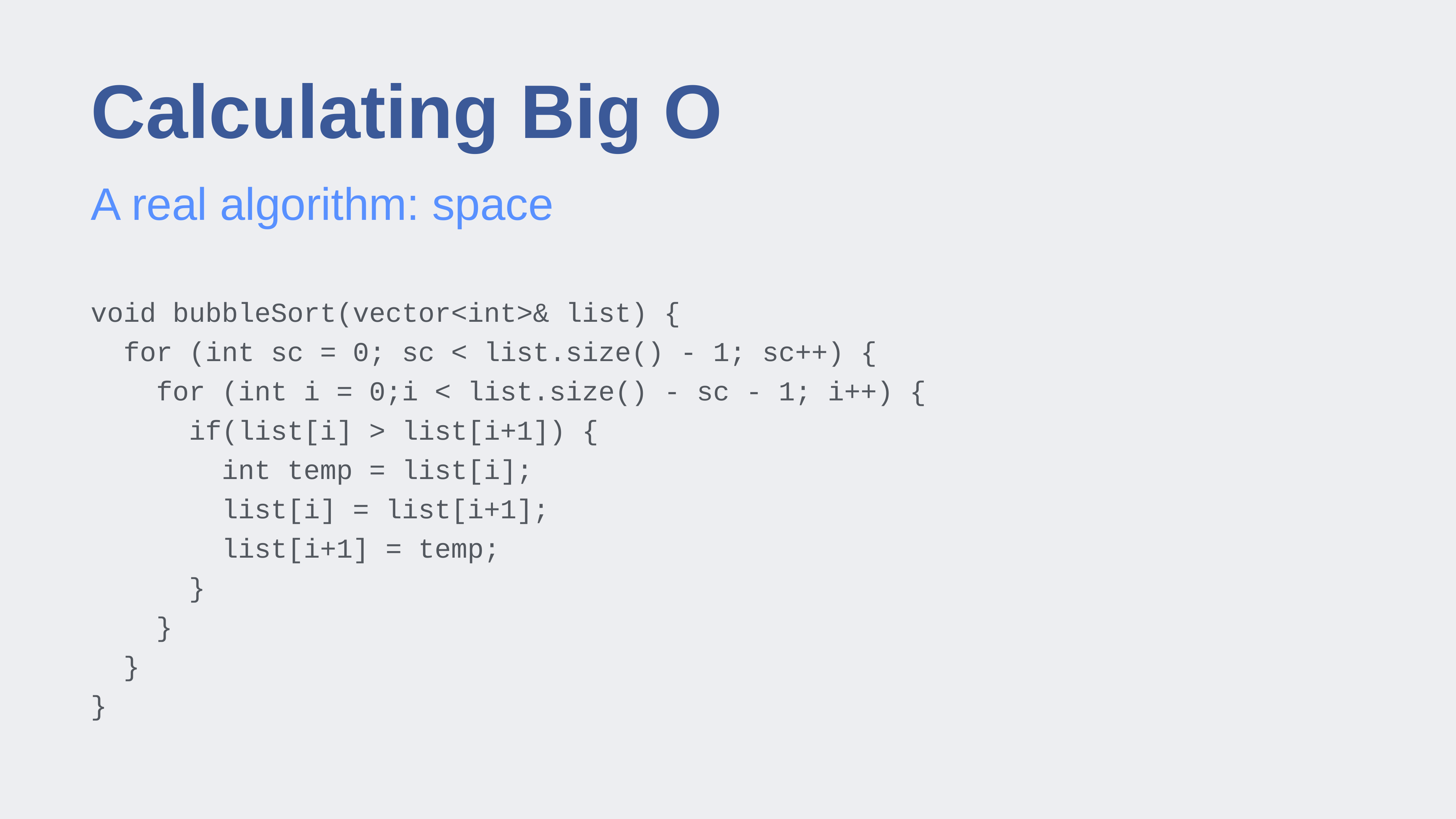

# Calculating Big O
A real algorithm: space
void bubbleSort(vector<int>& list) {
  for (int sc = 0; sc < list.size() - 1; sc++) {
    for (int i = 0;i < list.size() - sc - 1; i++) {
      if(list[i] > list[i+1]) {
        int temp = list[i];
        list[i] = list[i+1];
        list[i+1] = temp;
      }
    }
  }
}